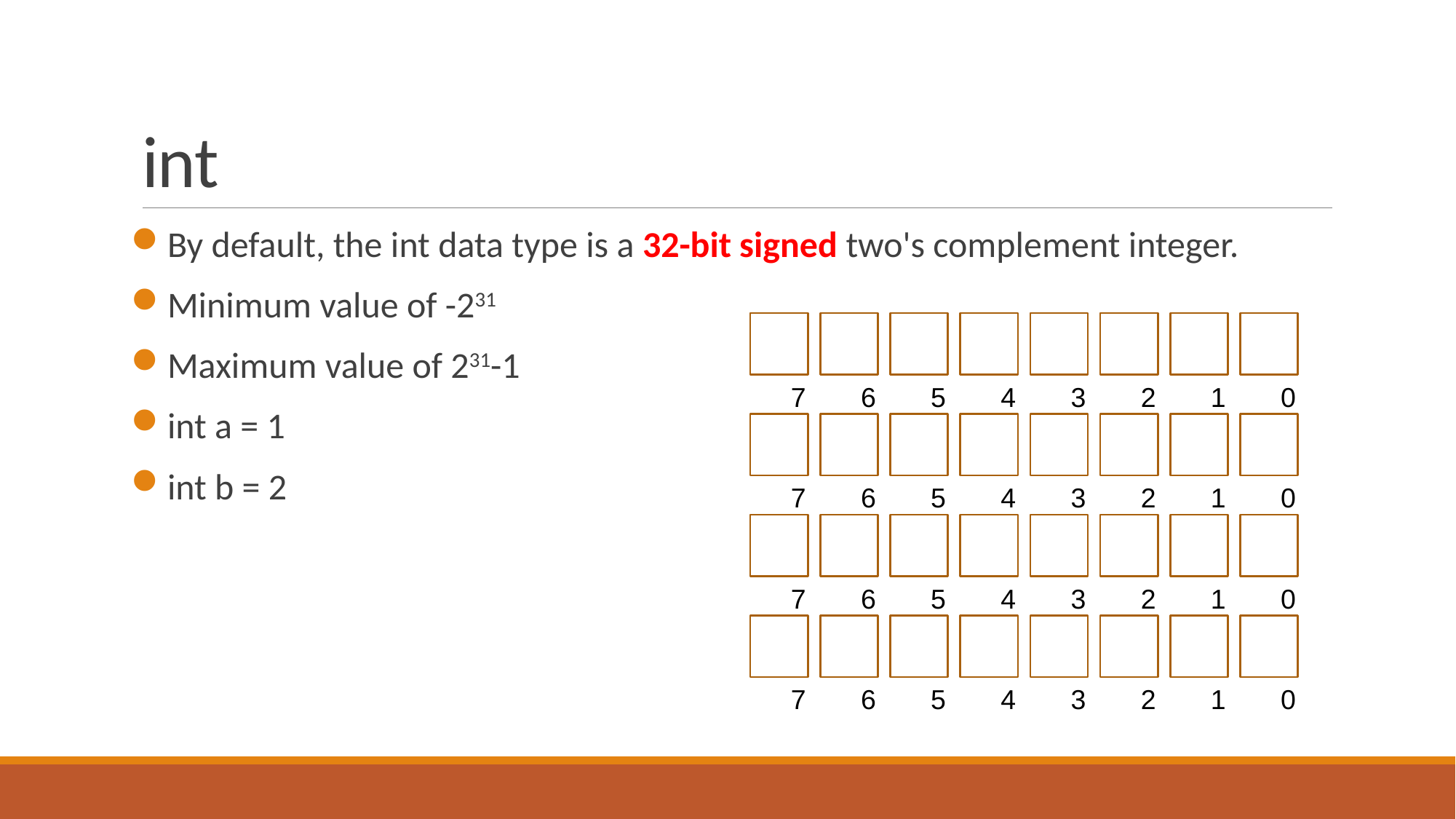

# int
By default, the int data type is a 32-bit signed two's complement integer.
Minimum value of -231
Maximum value of 231-1
int a = 1
int b = 2

7

6

5

4

3

2

1

0

7

6

5

4

3

2

1

0

7

6

5

4

3

2

1

0

7

6

5

4

3

2

1

0